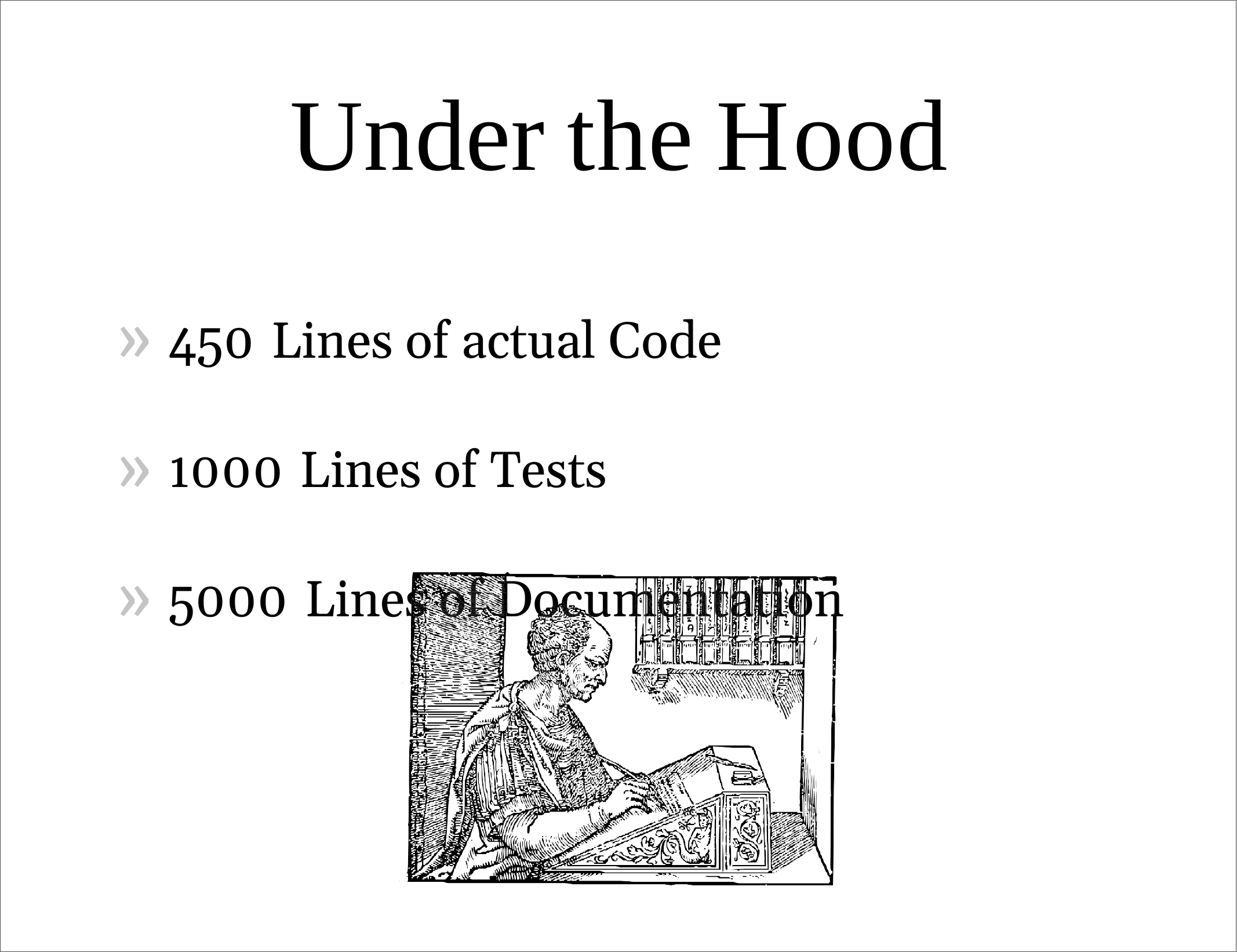

# Under	the	Hood
» 450	Lines of	actual Code
» 1000	Lines of	Tests
» 5000	Lines of	Documentation